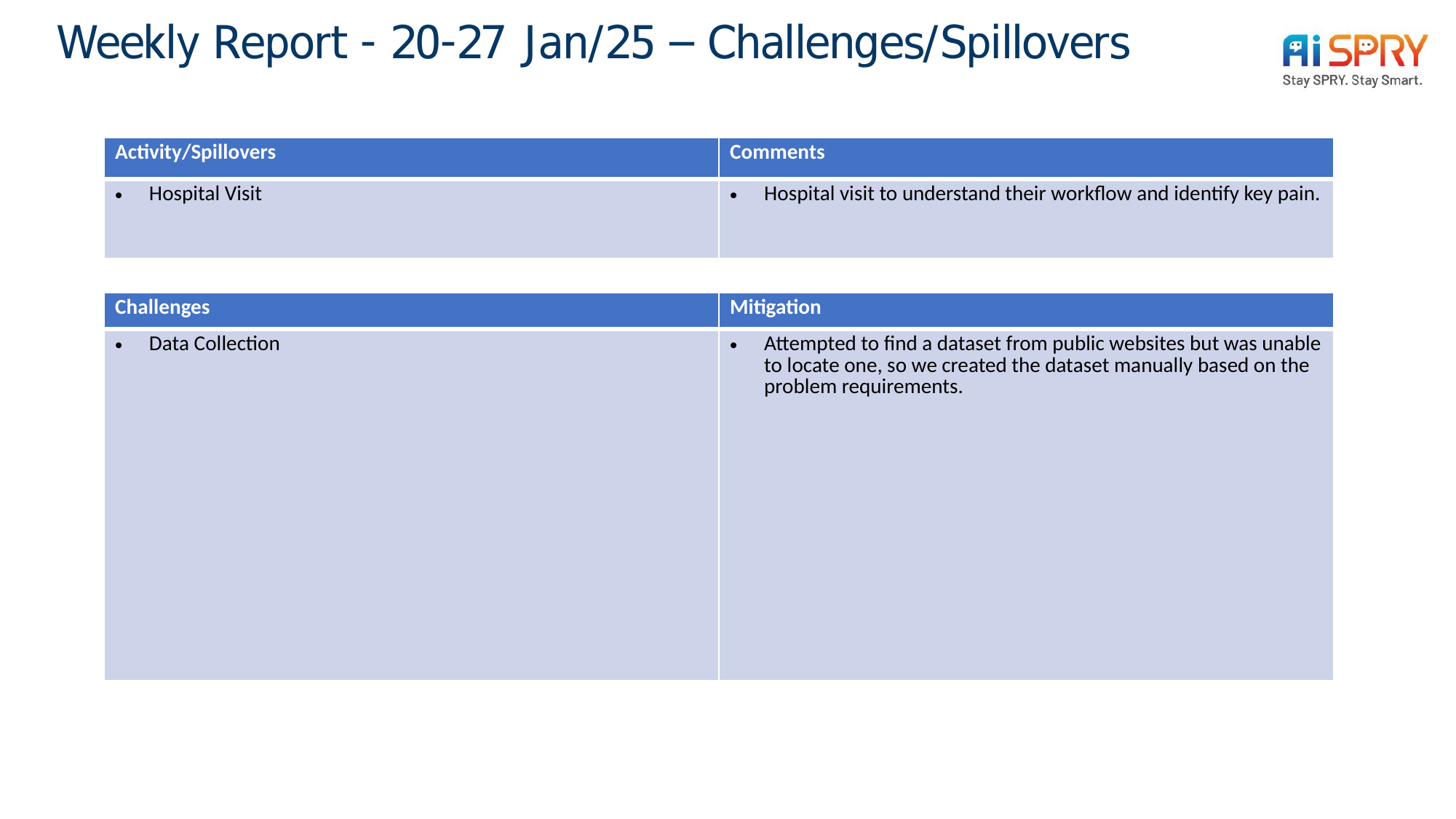

# Weekly Report - 20-27 Jan/25 – Challenges/Spillovers
| Activity/Spillovers | Comments |
| --- | --- |
| Hospital Visit | Hospital visit to understand their workflow and identify key pain. |
| Challenges | Mitigation |
| --- | --- |
| Data Collection | Attempted to find a dataset from public websites but was unable to locate one, so we created the dataset manually based on the problem requirements. |